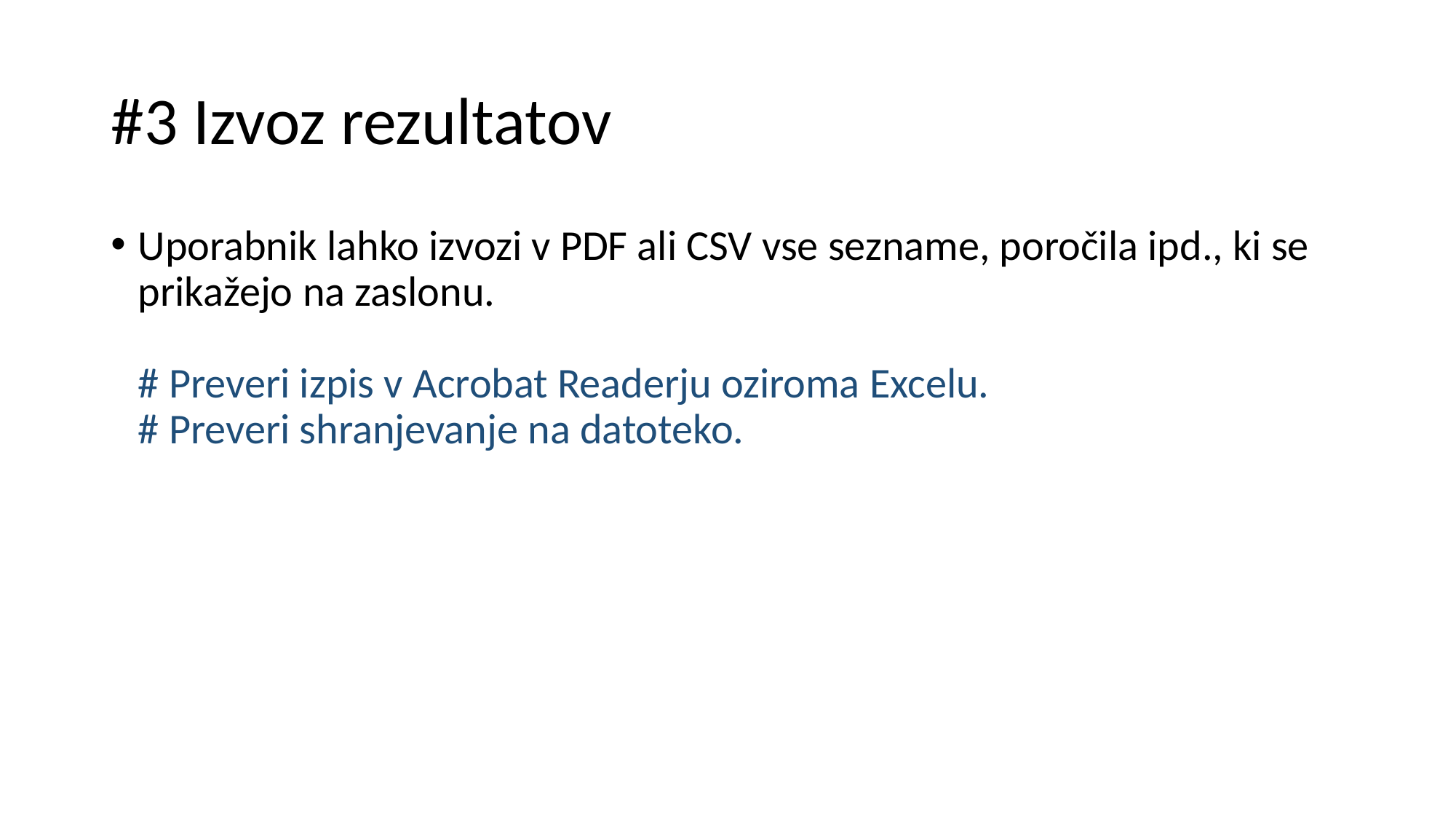

# #3 Izvoz rezultatov
Uporabnik lahko izvozi v PDF ali CSV vse sezname, poročila ipd., ki se prikažejo na zaslonu. 
# Preveri izpis v Acrobat Readerju oziroma Excelu. 
# Preveri shranjevanje na datoteko.